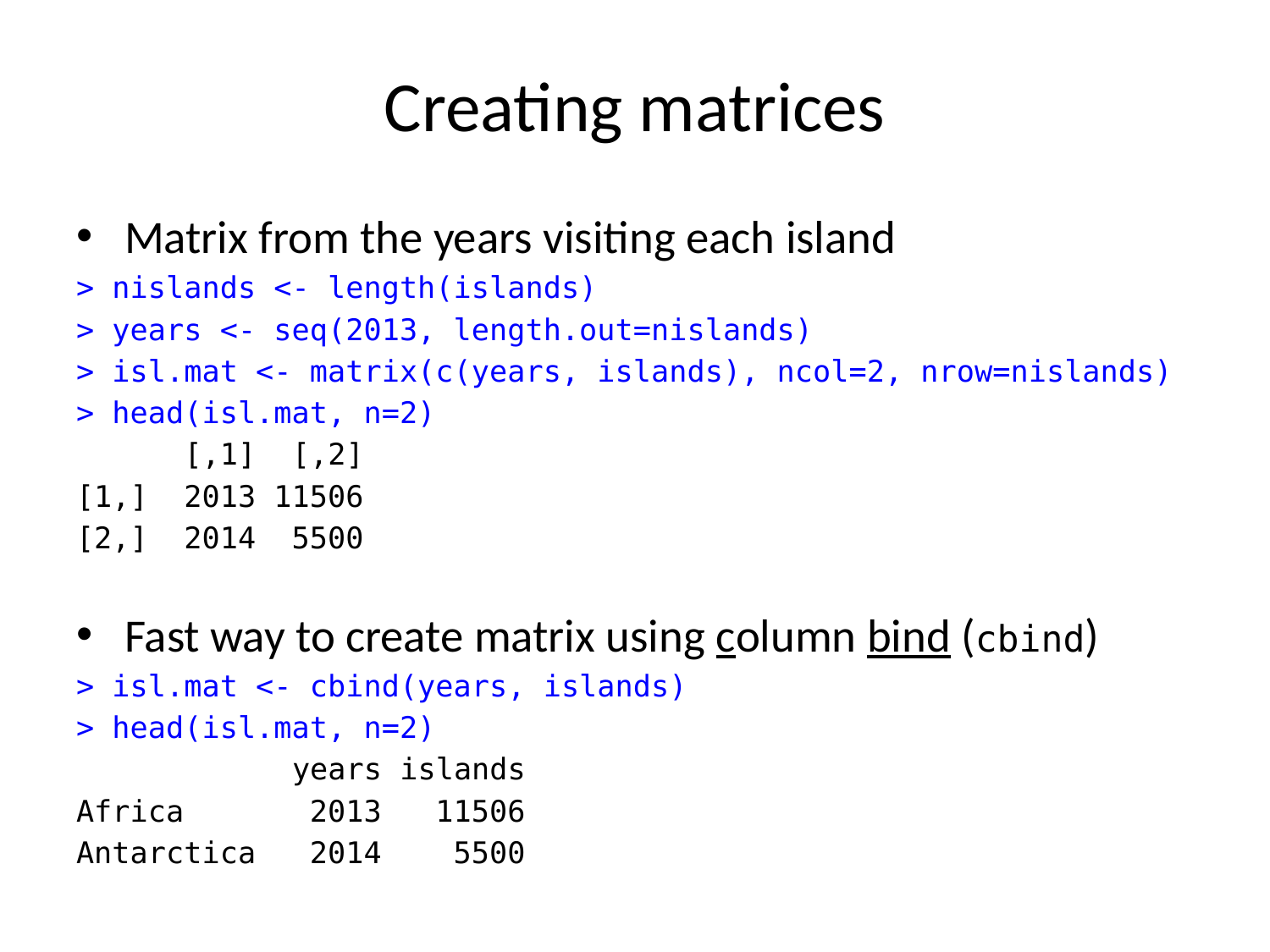

# Creating matrices
Matrix from the years visiting each island
> nislands <- length(islands)
> years <- seq(2013, length.out=nislands)
> isl.mat <- matrix(c(years, islands), ncol=2, nrow=nislands)
> head(isl.mat, n=2)
      [,1]  [,2]
[1,]  2013 11506
[2,]  2014  5500

Fast way to create matrix using column bind (cbind)
> isl.mat <- cbind(years, islands)
> head(isl.mat, n=2)
            years islands
Africa       2013   11506
Antarctica   2014    5500